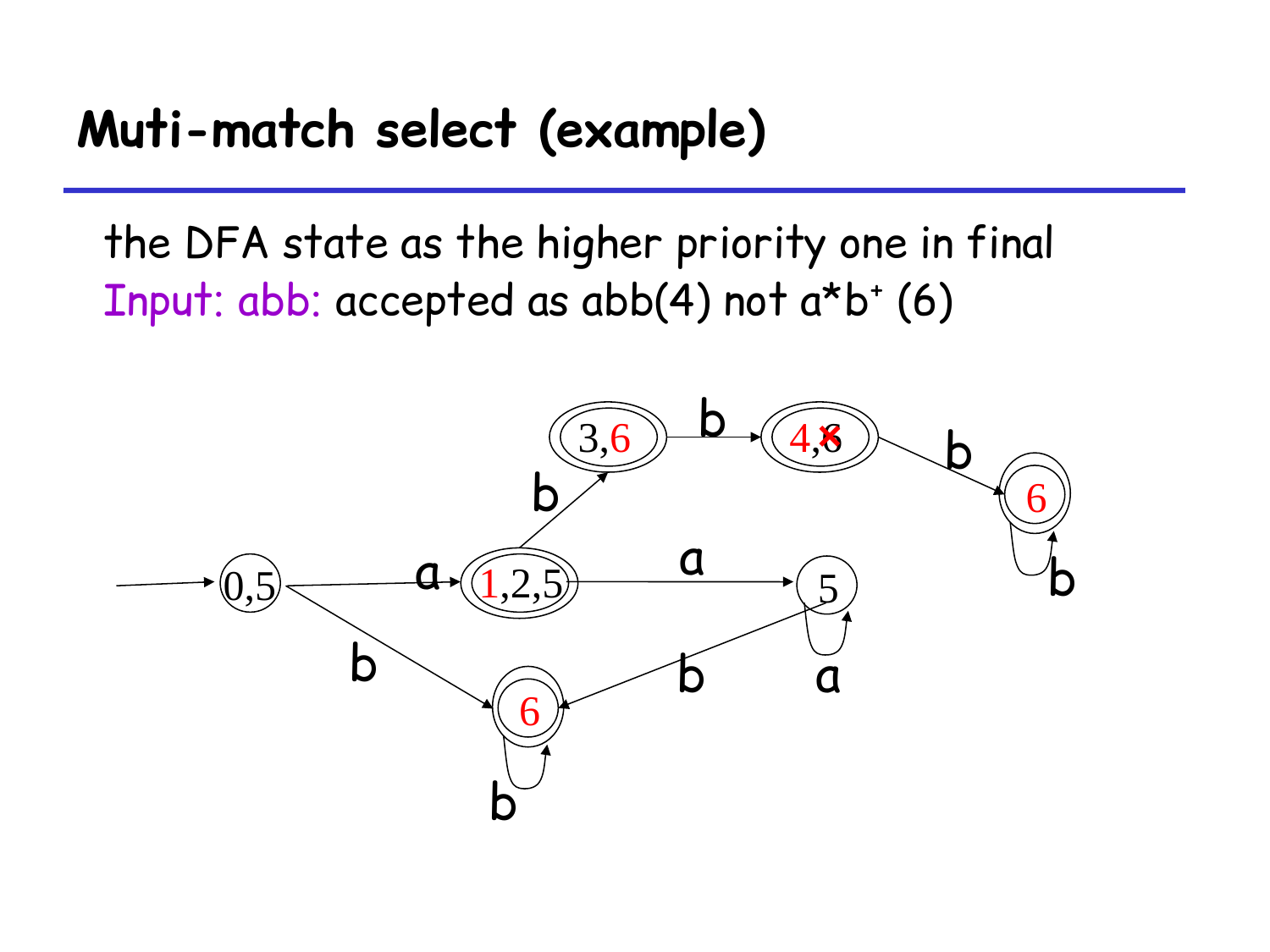

# Muti-match select (example)
the DFA state as the higher priority one in final
Input: abb: accepted as abb(4) not a*b+ (6)
b

 3,6

 4,6

×
b

b
6

a

a
b

1,2,5
0,5

5

b
b
a

6

b
50